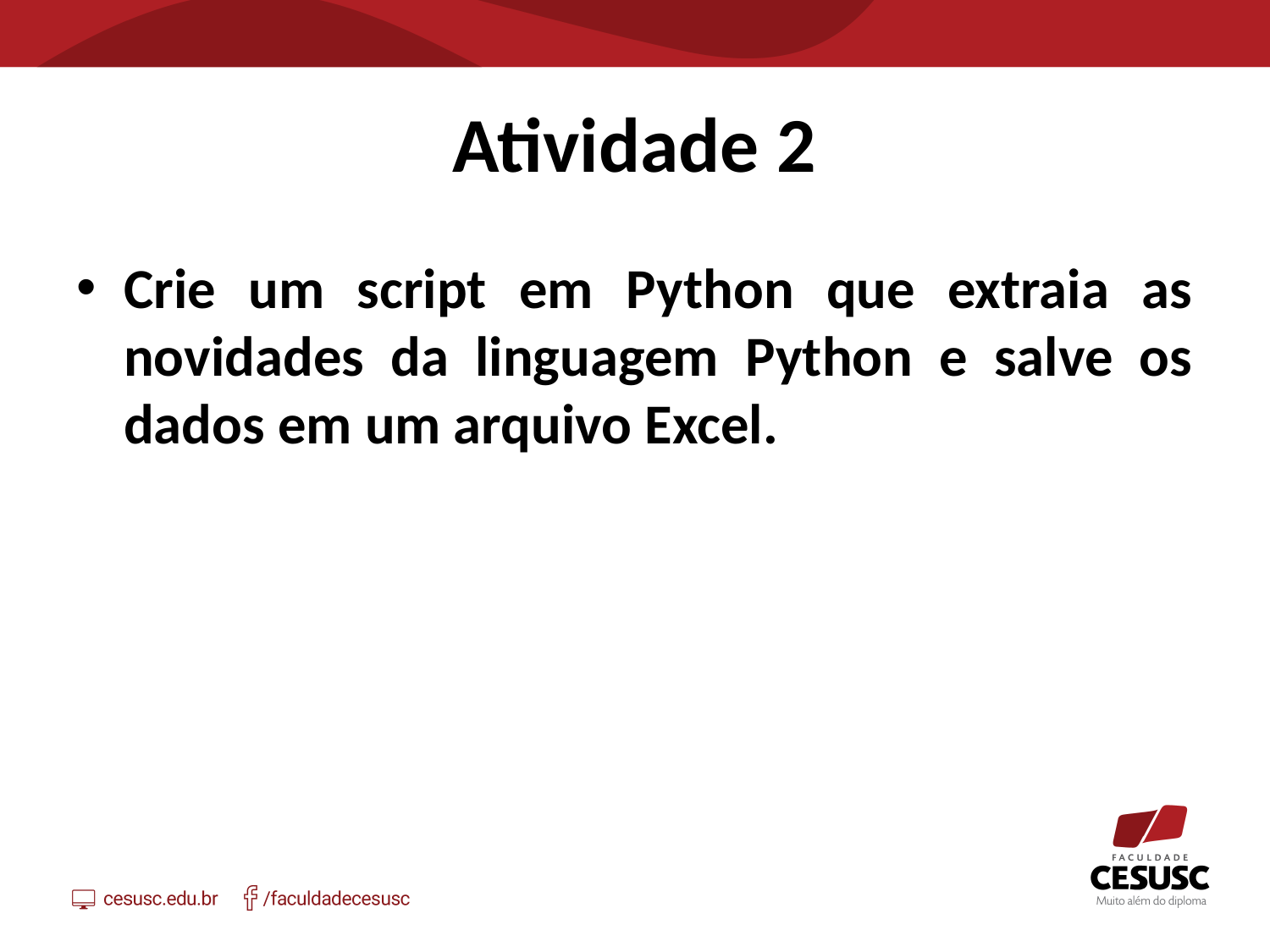

# Atividade 2
Crie um script em Python que extraia as novidades da linguagem Python e salve os dados em um arquivo Excel.